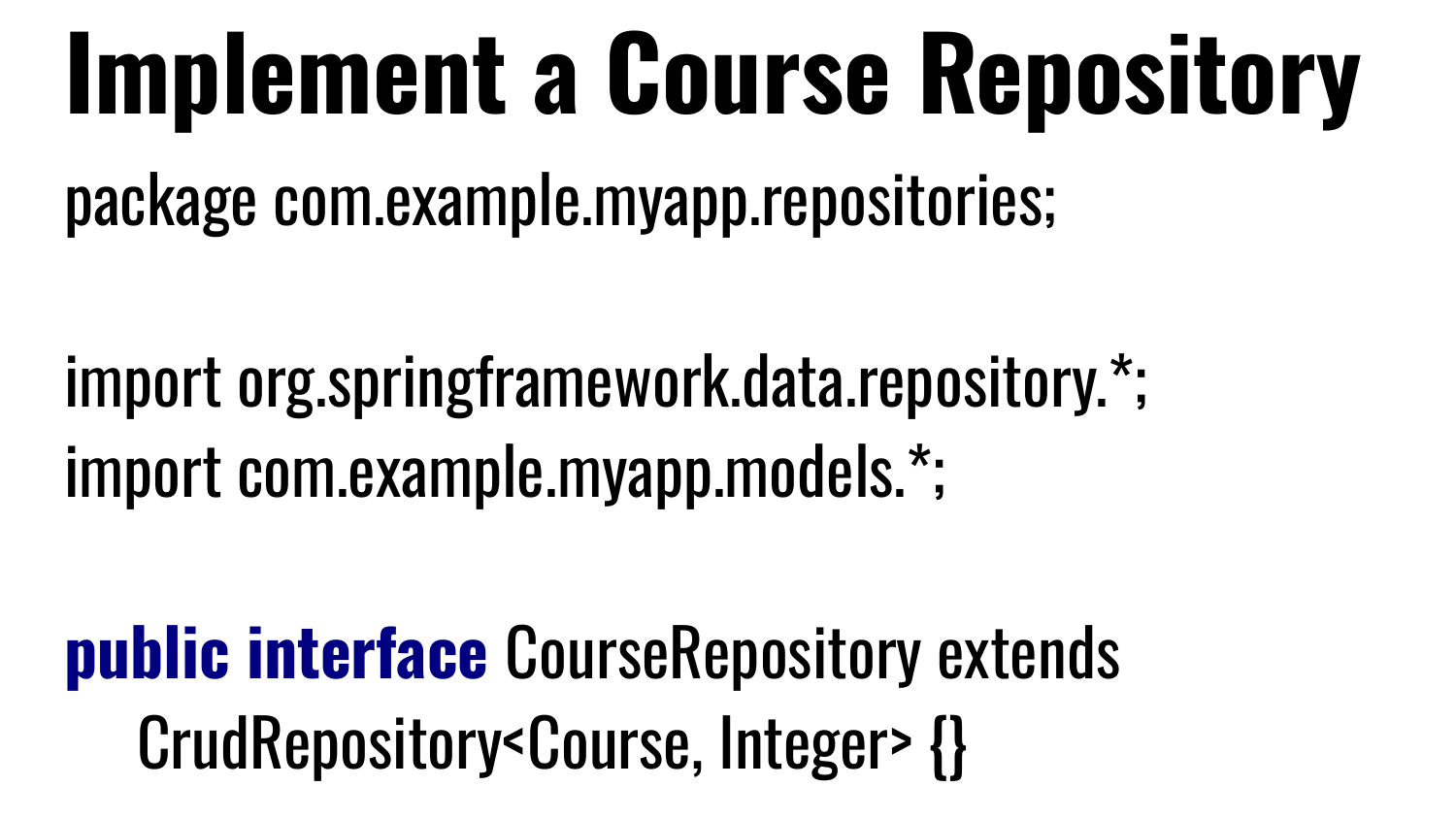

# Implement a Course Repository
package com.example.myapp.repositories;

import org.springframework.data.repository.*;
import com.example.myapp.models.*;

public interface CourseRepository extends
CrudRepository<Course, Integer> {}